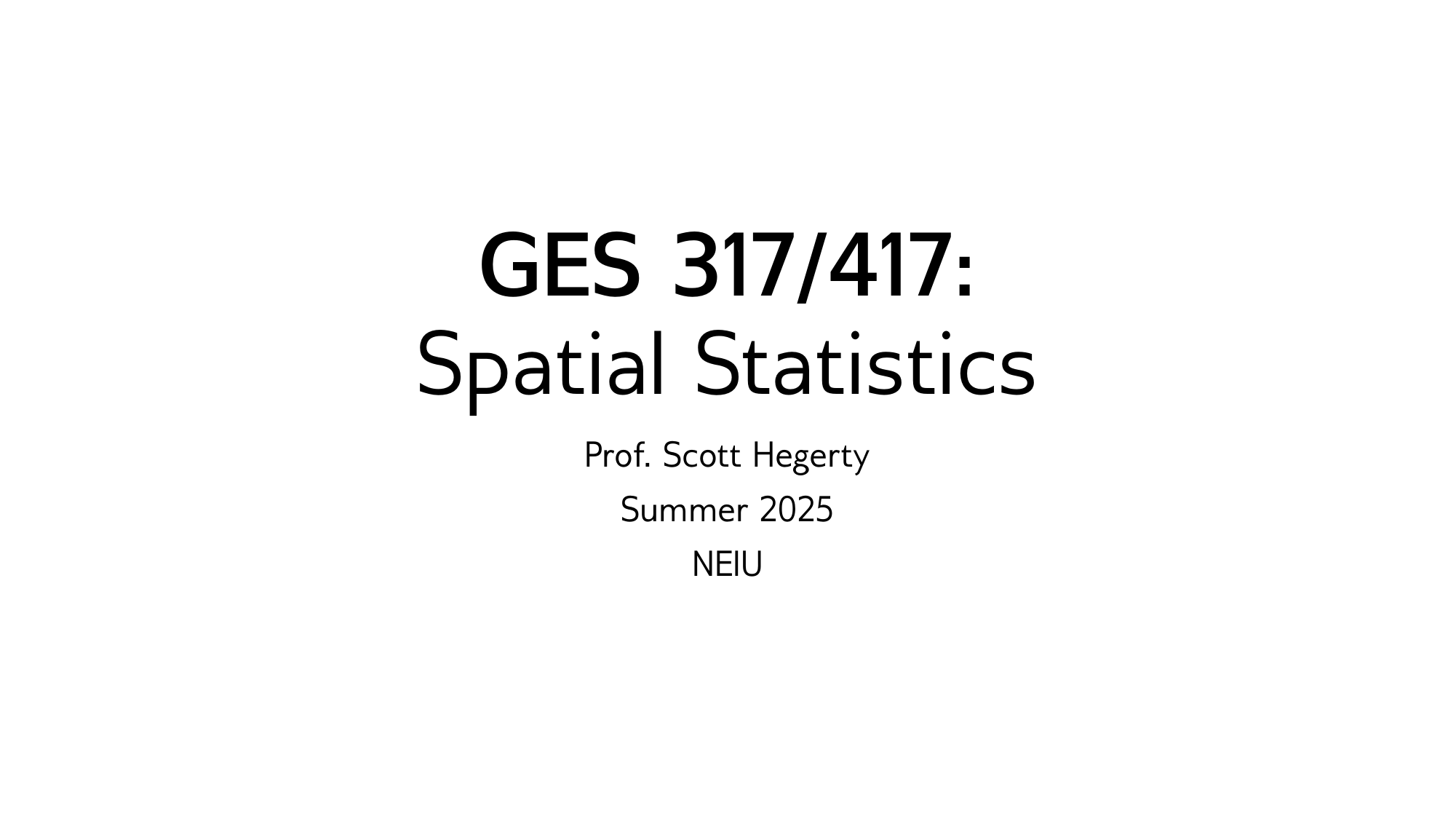

# GES 317/417: Spatial Statistics
Prof. Scott Hegerty
Summer 2025
NEIU